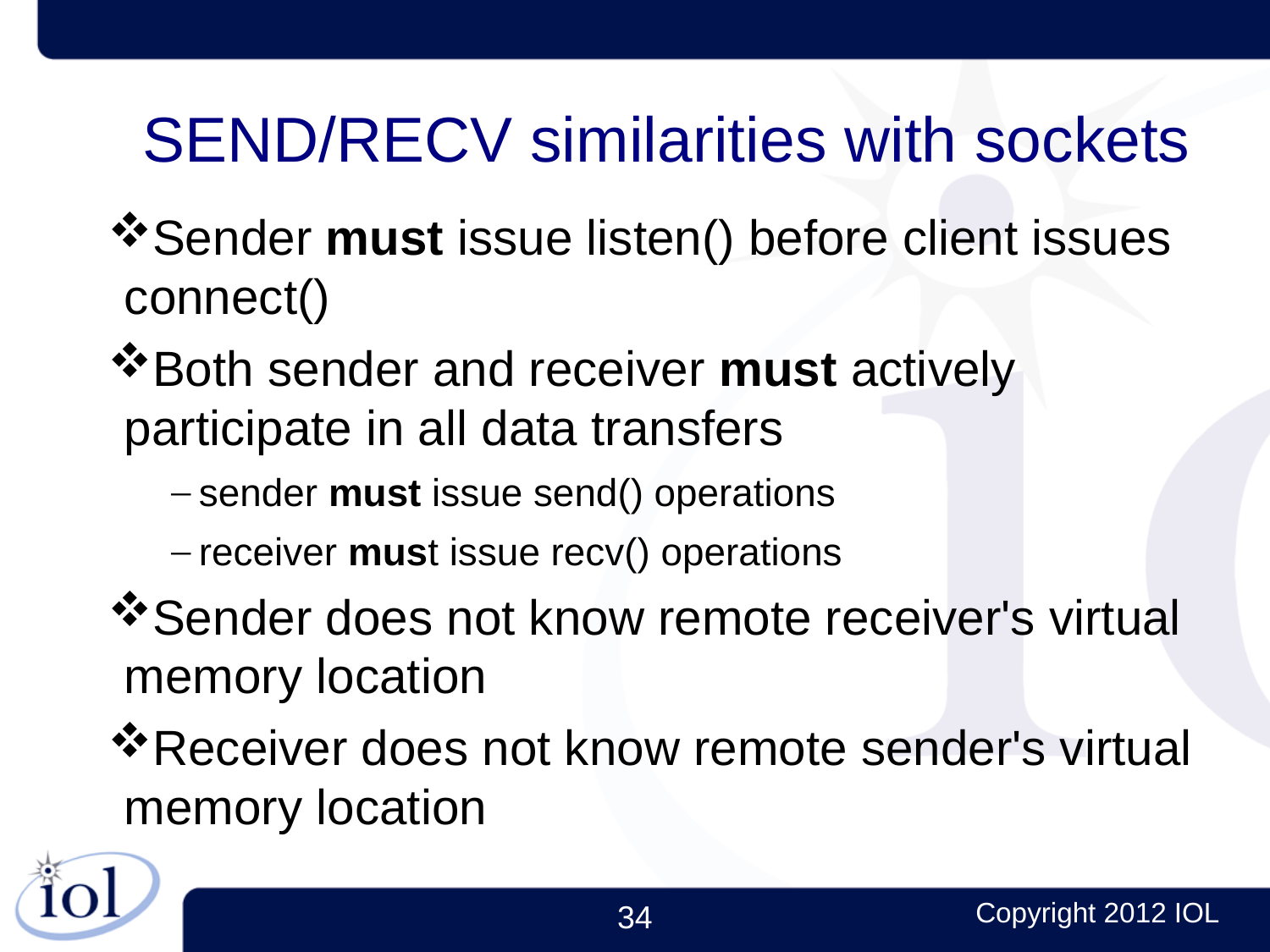

SEND/RECV similarities with sockets
Sender must issue listen() before client issues connect()
Both sender and receiver must actively participate in all data transfers
sender must issue send() operations
receiver must issue recv() operations
Sender does not know remote receiver's virtual memory location
Receiver does not know remote sender's virtual memory location